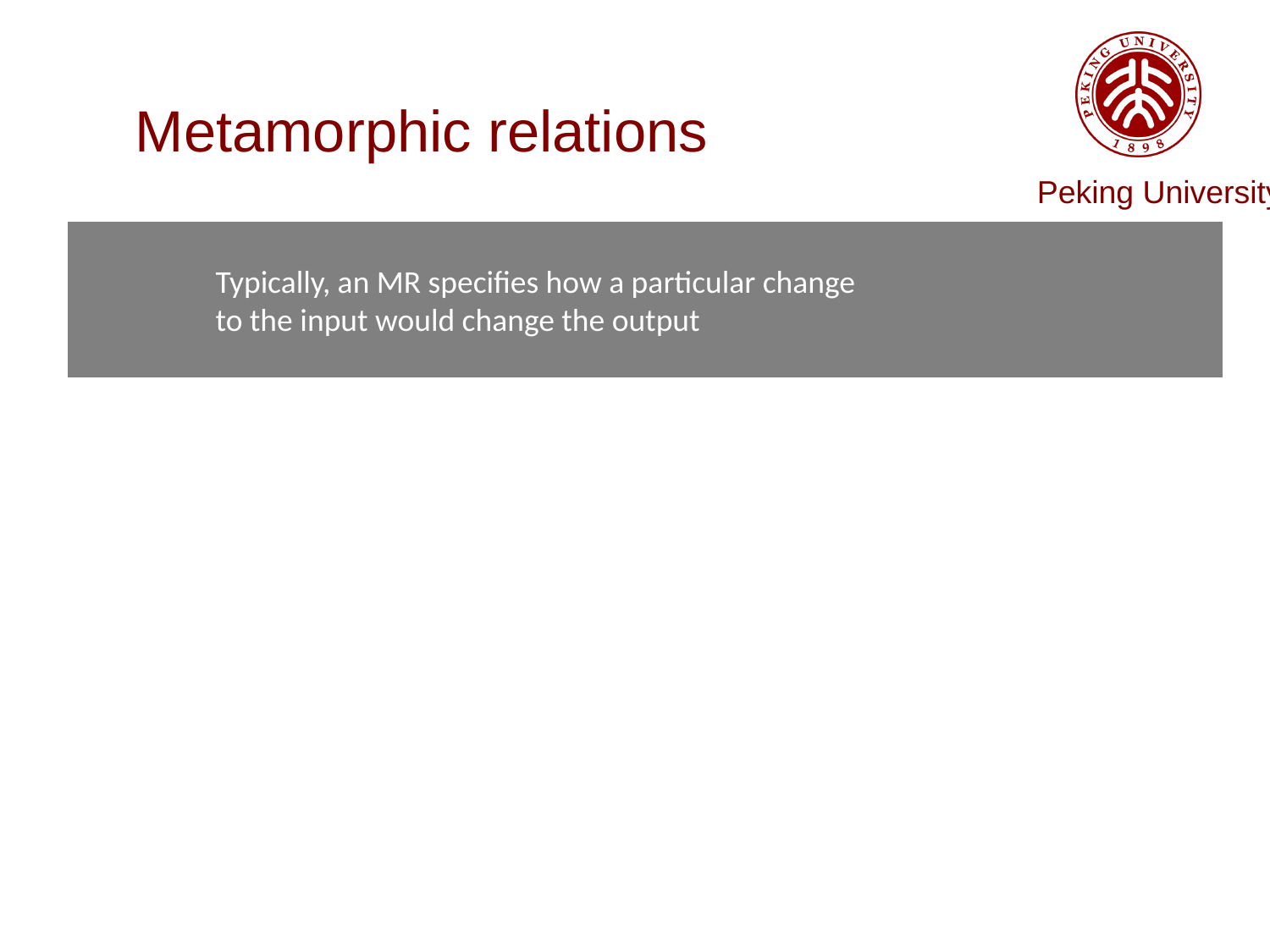

# Metamorphic relations
       	 Typically, an MR specifies how a particular change
      	 to the input would change the output